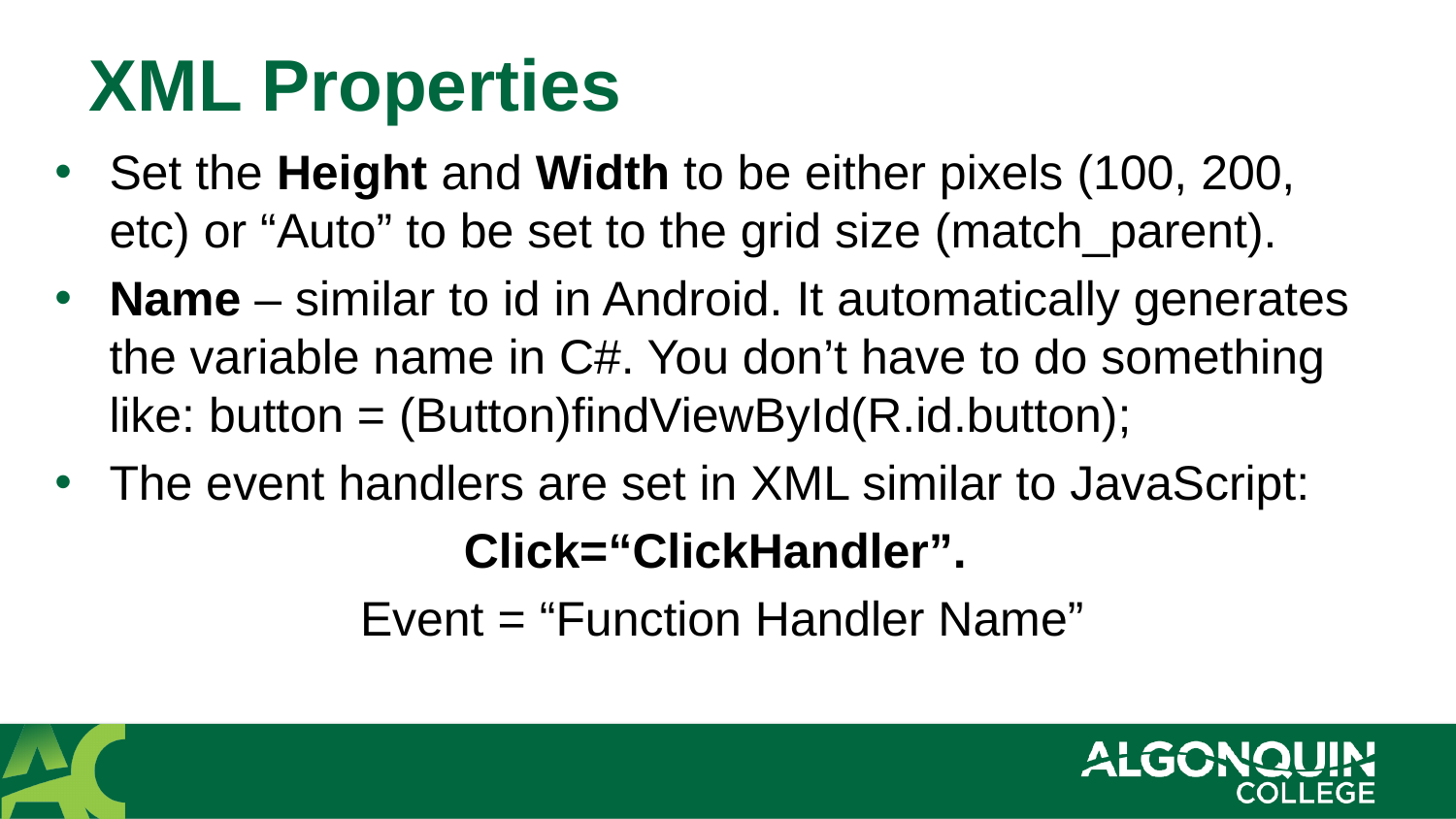

# XML Properties
Set the Height and Width to be either pixels (100, 200, etc) or “Auto” to be set to the grid size (match_parent).
Name – similar to id in Android. It automatically generates the variable name in C#. You don’t have to do something like: button = (Button)findViewById(R.id.button);
The event handlers are set in XML similar to JavaScript:
Click=“ClickHandler”.
Event = “Function Handler Name”